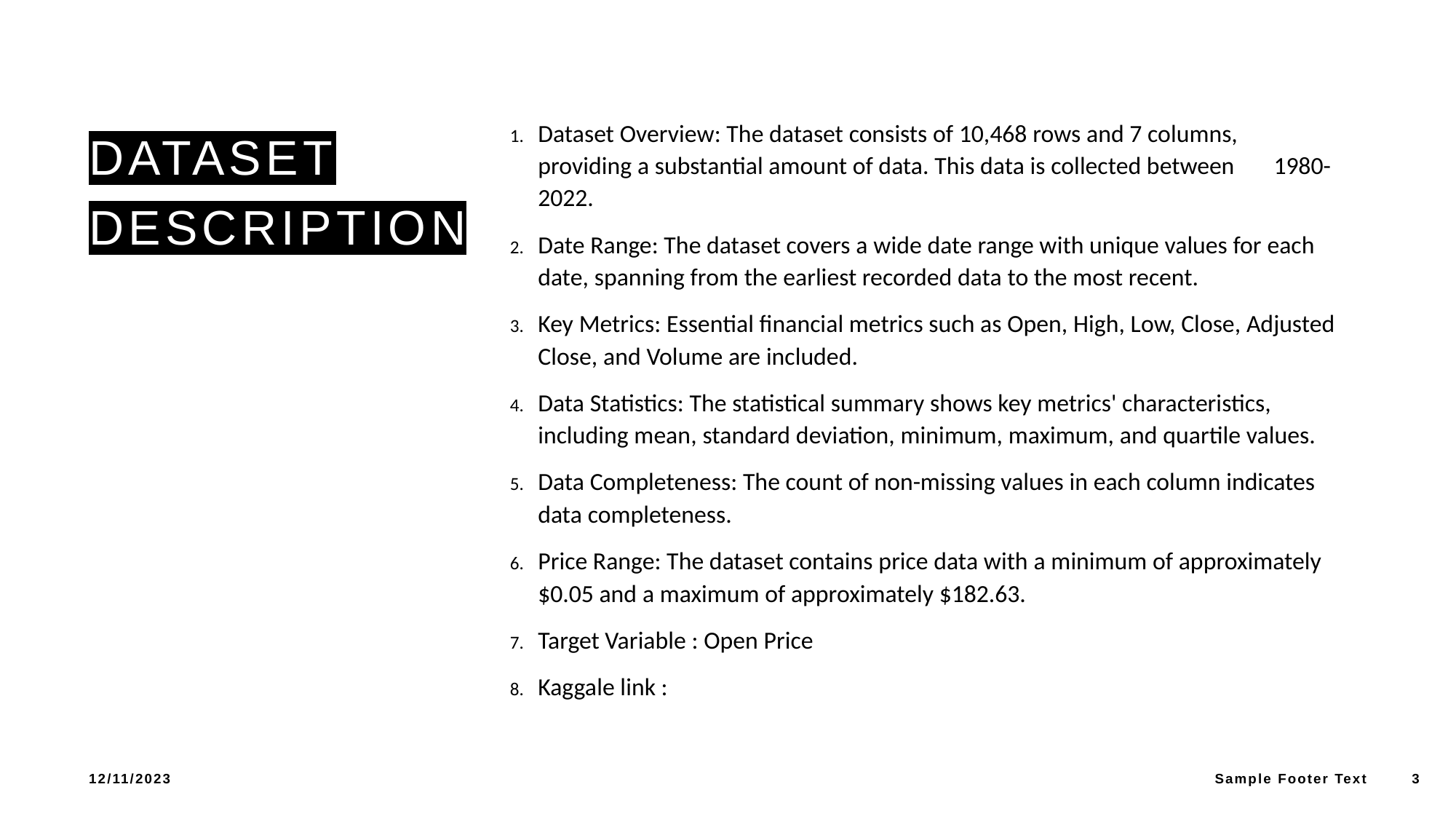

# Dataset Description
Dataset Overview: The dataset consists of 10,468 rows and 7 columns, providing a substantial amount of data. This data is collected between       1980-2022.
Date Range: The dataset covers a wide date range with unique values for each date, spanning from the earliest recorded data to the most recent.
Key Metrics: Essential financial metrics such as Open, High, Low, Close, Adjusted Close, and Volume are included.
Data Statistics: The statistical summary shows key metrics' characteristics, including mean, standard deviation, minimum, maximum, and quartile values.
Data Completeness: The count of non-missing values in each column indicates data completeness.
Price Range: The dataset contains price data with a minimum of approximately $0.05 and a maximum of approximately $182.63.
Target Variable : Open Price
Kaggale link :

12/11/2023
Sample Footer Text
3